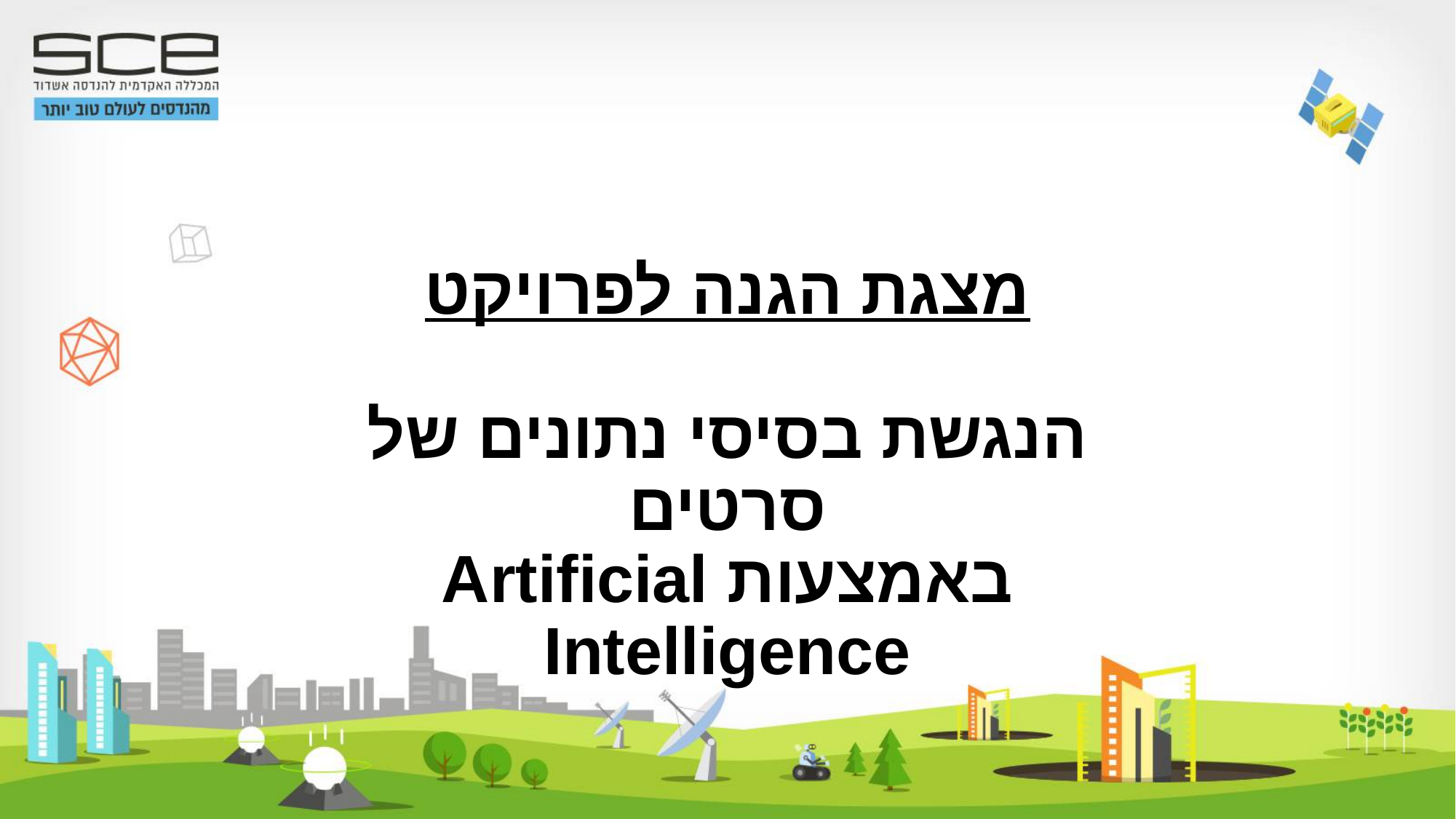

# מצגת הגנה לפרויקט הנגשת בסיסי נתונים של סרטים באמצעות Artificial Intelligence